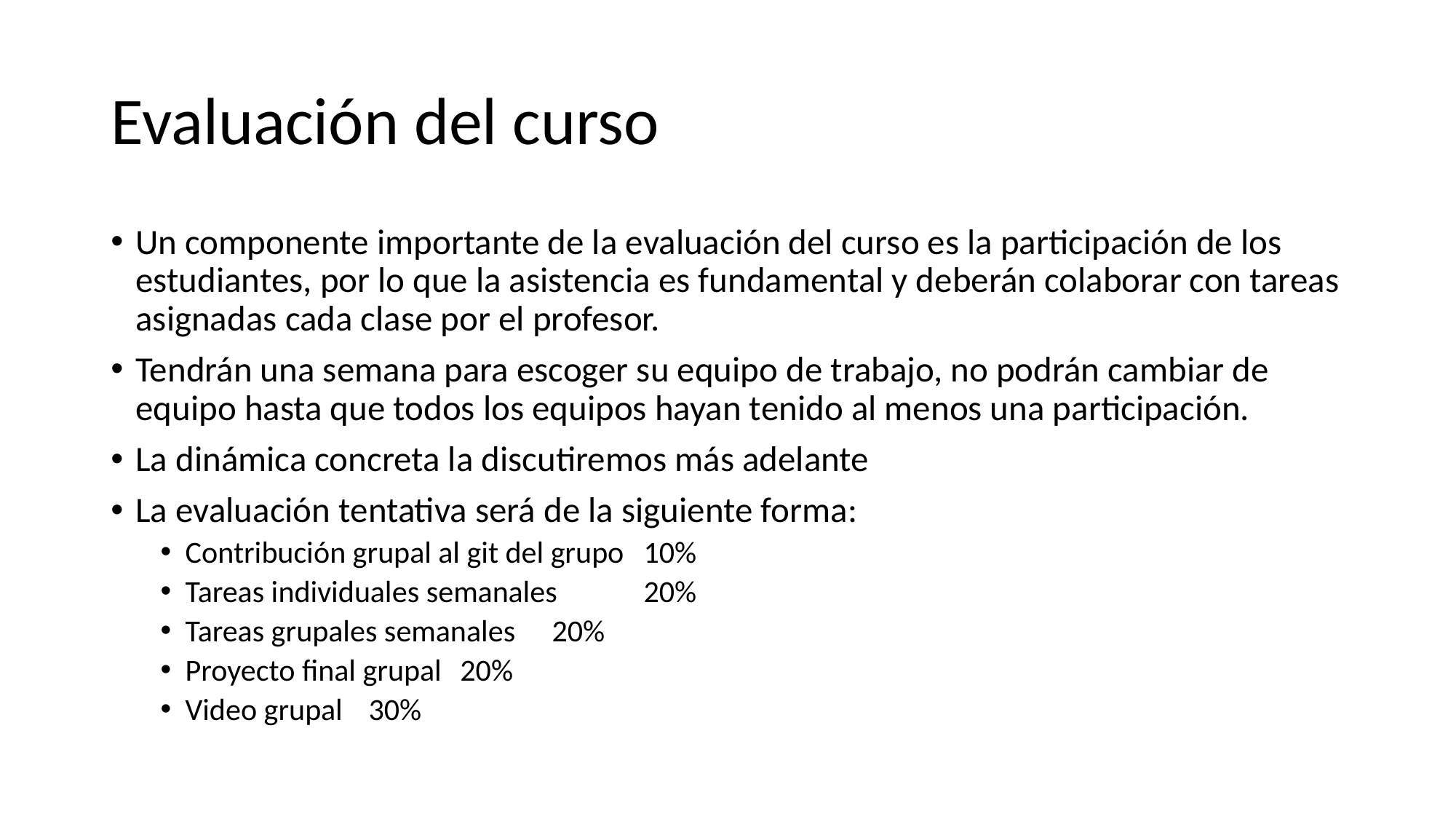

# Evaluación del curso
Un componente importante de la evaluación del curso es la participación de los estudiantes, por lo que la asistencia es fundamental y deberán colaborar con tareas asignadas cada clase por el profesor.
Tendrán una semana para escoger su equipo de trabajo, no podrán cambiar de equipo hasta que todos los equipos hayan tenido al menos una participación.
La dinámica concreta la discutiremos más adelante
La evaluación tentativa será de la siguiente forma:
Contribución grupal al git del grupo	10%
Tareas individuales semanales		20%
Tareas grupales semanales		20%
Proyecto final grupal			20%
Video grupal				30%